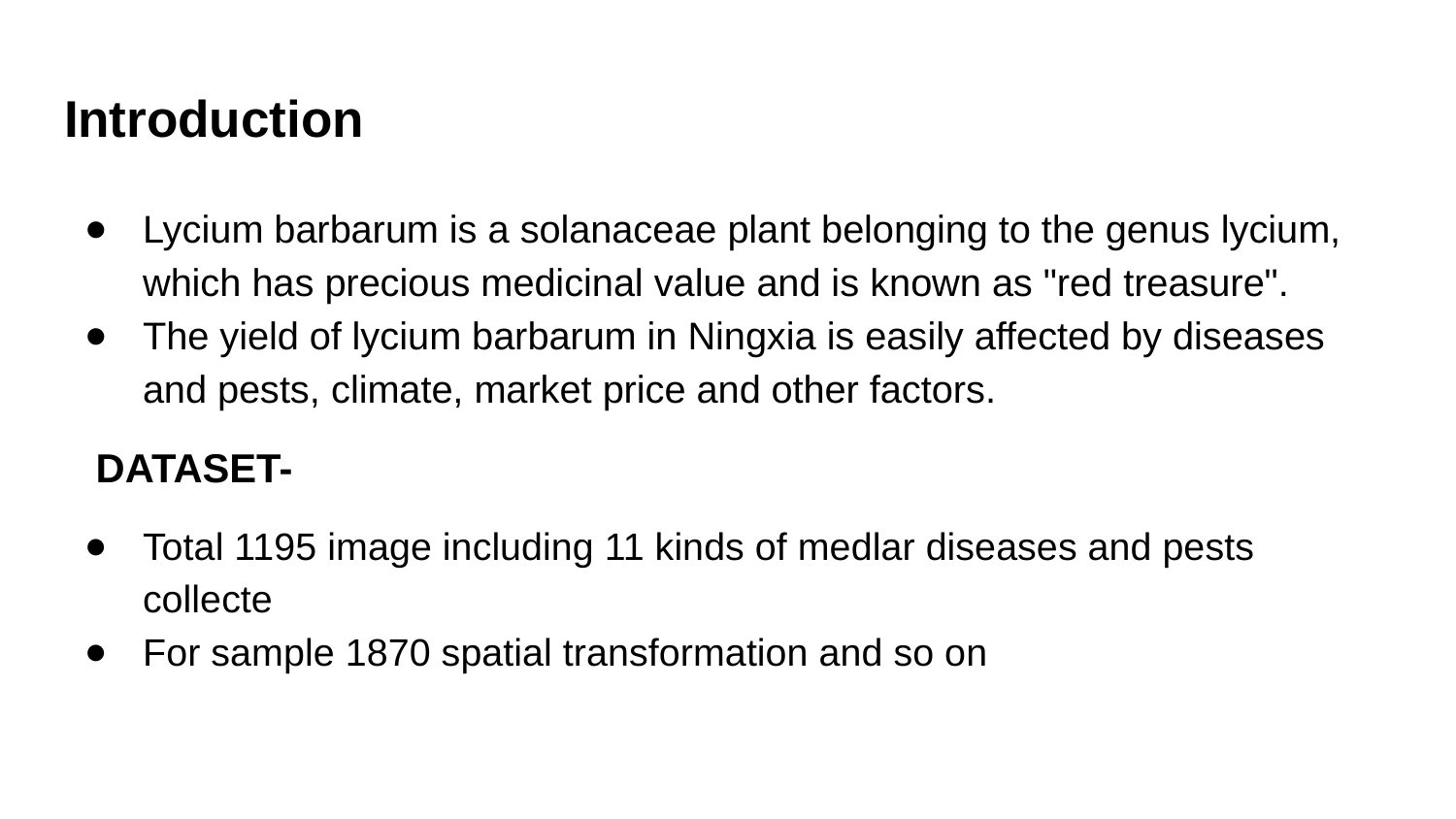

# Introduction
Lycium barbarum is a solanaceae plant belonging to the genus lycium, which has precious medicinal value and is known as "red treasure".
The yield of lycium barbarum in Ningxia is easily affected by diseases and pests, climate, market price and other factors.
   DATASET-
Total 1195 image including 11 kinds of medlar diseases and pests collecte
For sample 1870 spatial transformation and so on